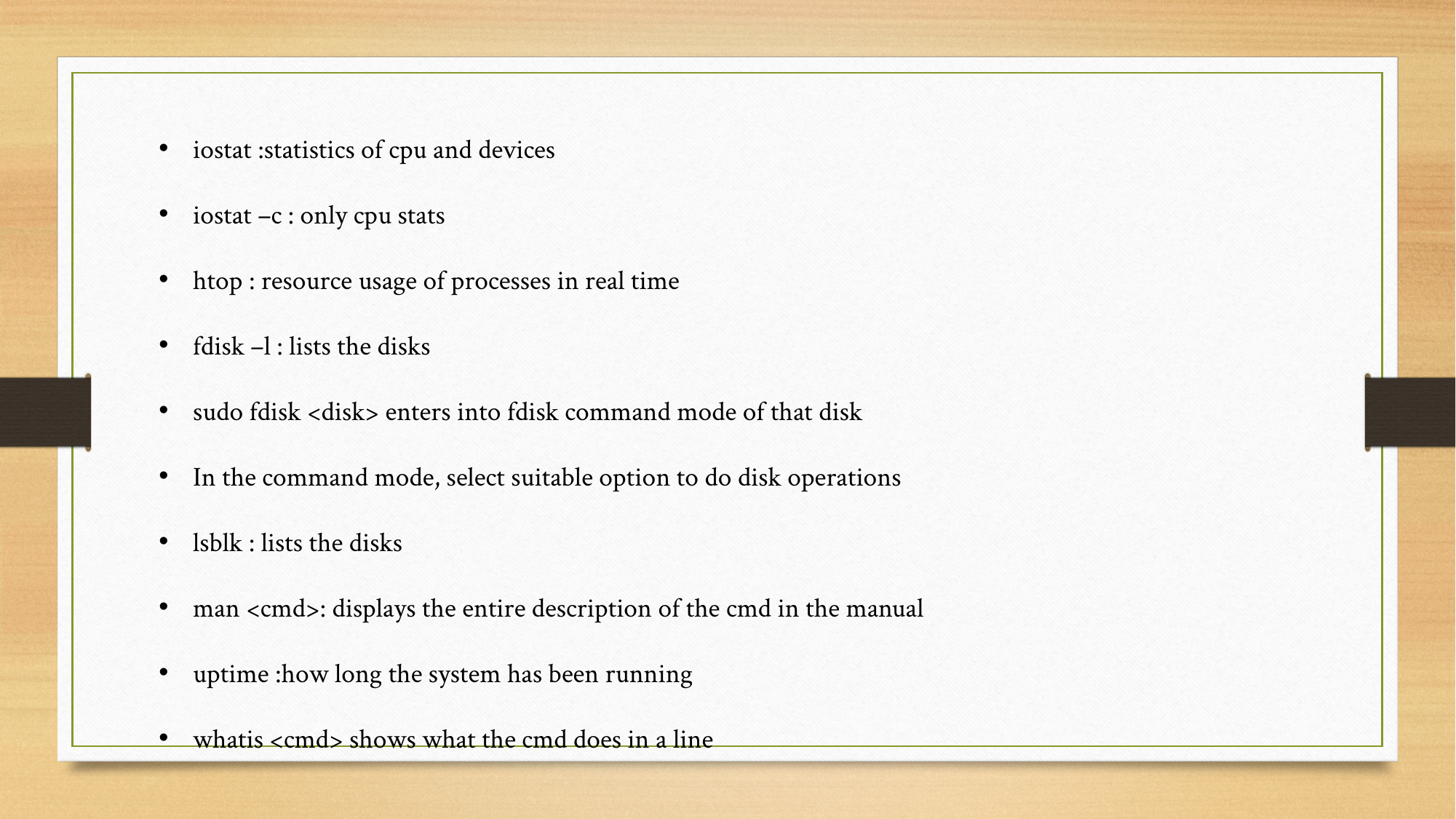

iostat :statistics of cpu and devices

iostat –c : only cpu stats

htop : resource usage of processes in real time

fdisk –l : lists the disks

sudo fdisk <disk> enters into fdisk command mode of that disk

In the command mode, select suitable option to do disk operations

lsblk : lists the disks

man <cmd>: displays the entire description of the cmd in the manual

uptime :how long the system has been running

whatis <cmd> shows what the cmd does in a line